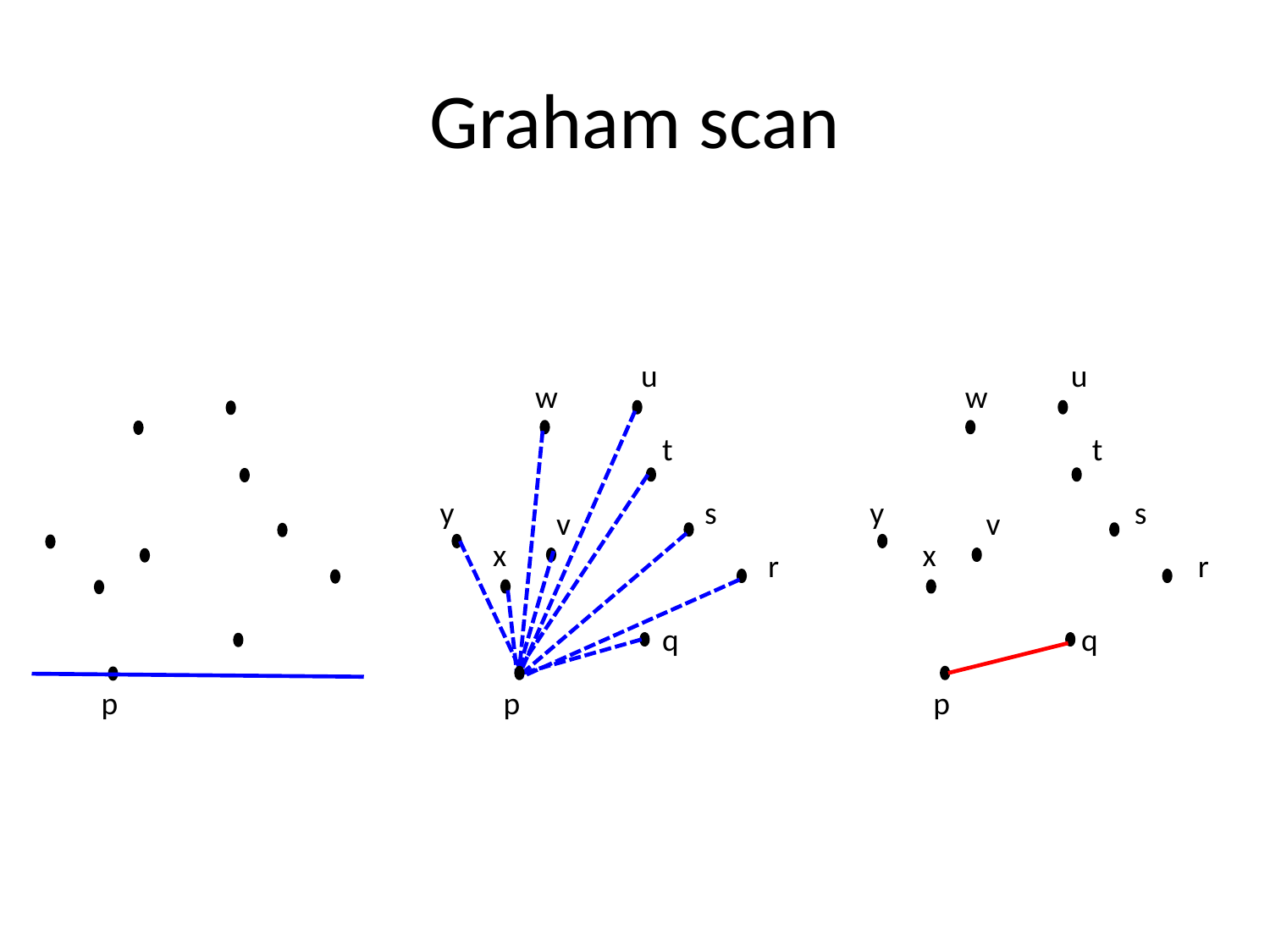

# Graham scan
u
u
w
w

t
t

y
s
y
s
v
v

x
x

r
r

q
q

p
p
p